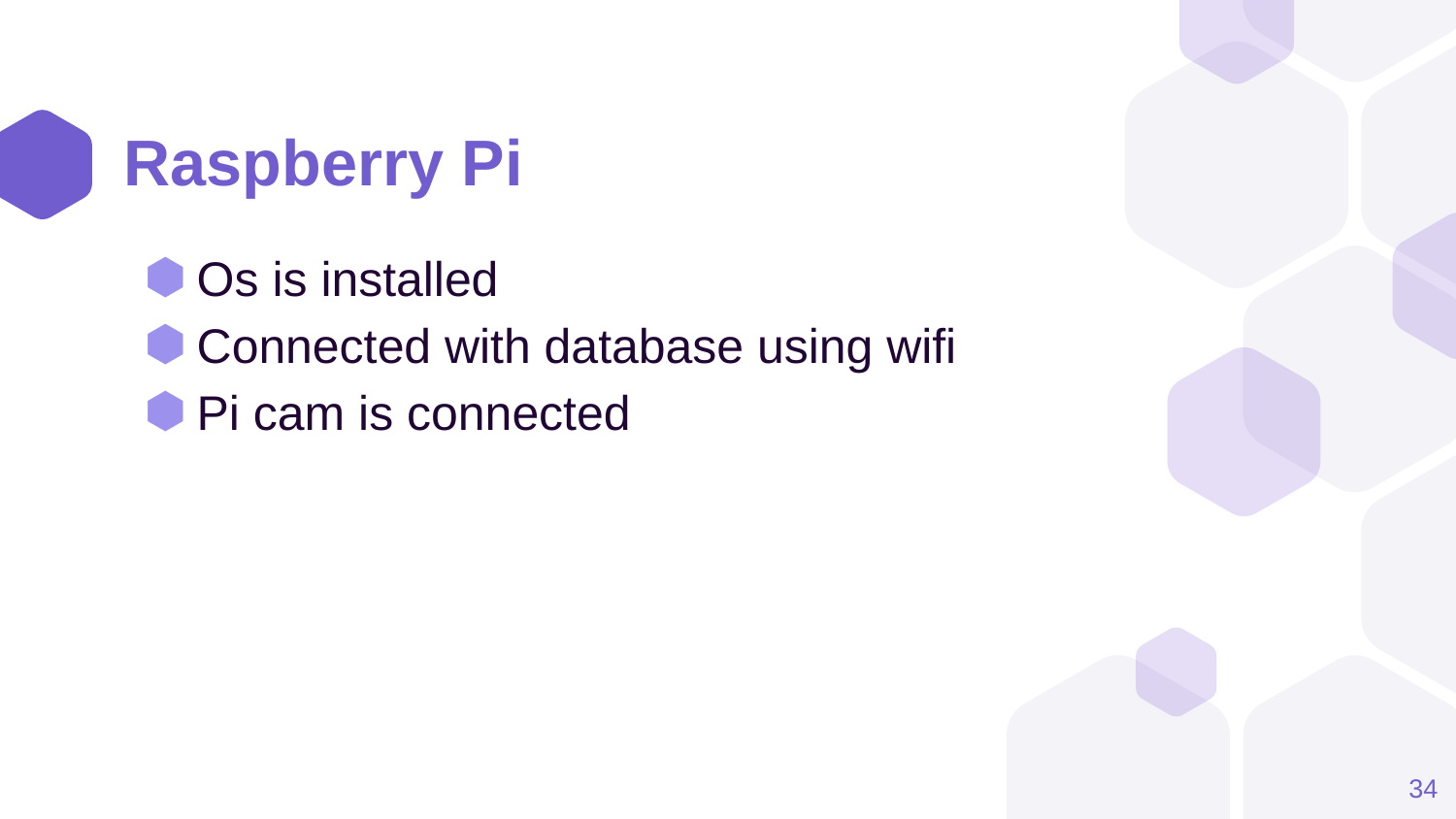

# Raspberry Pi
Os is installed
Connected with database using wifi
Pi cam is connected

34